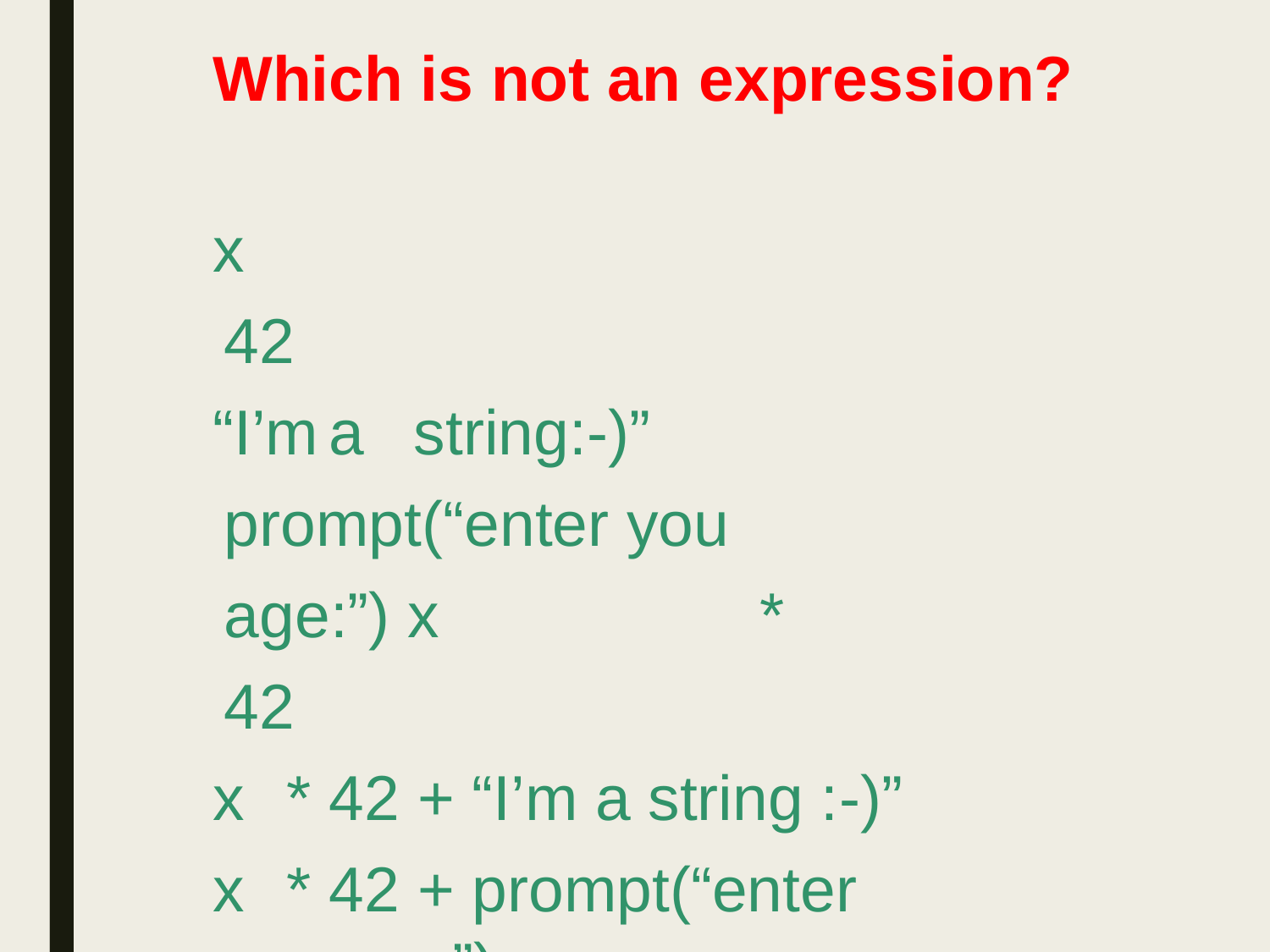

Which is not an expression?

x 42
“I’m	a	string:-)” prompt(“enter you	age:”) x	*	42
x	*	42	+ “I’m	a string :-)”
x	*	42	+ prompt(“enter you	age:”)